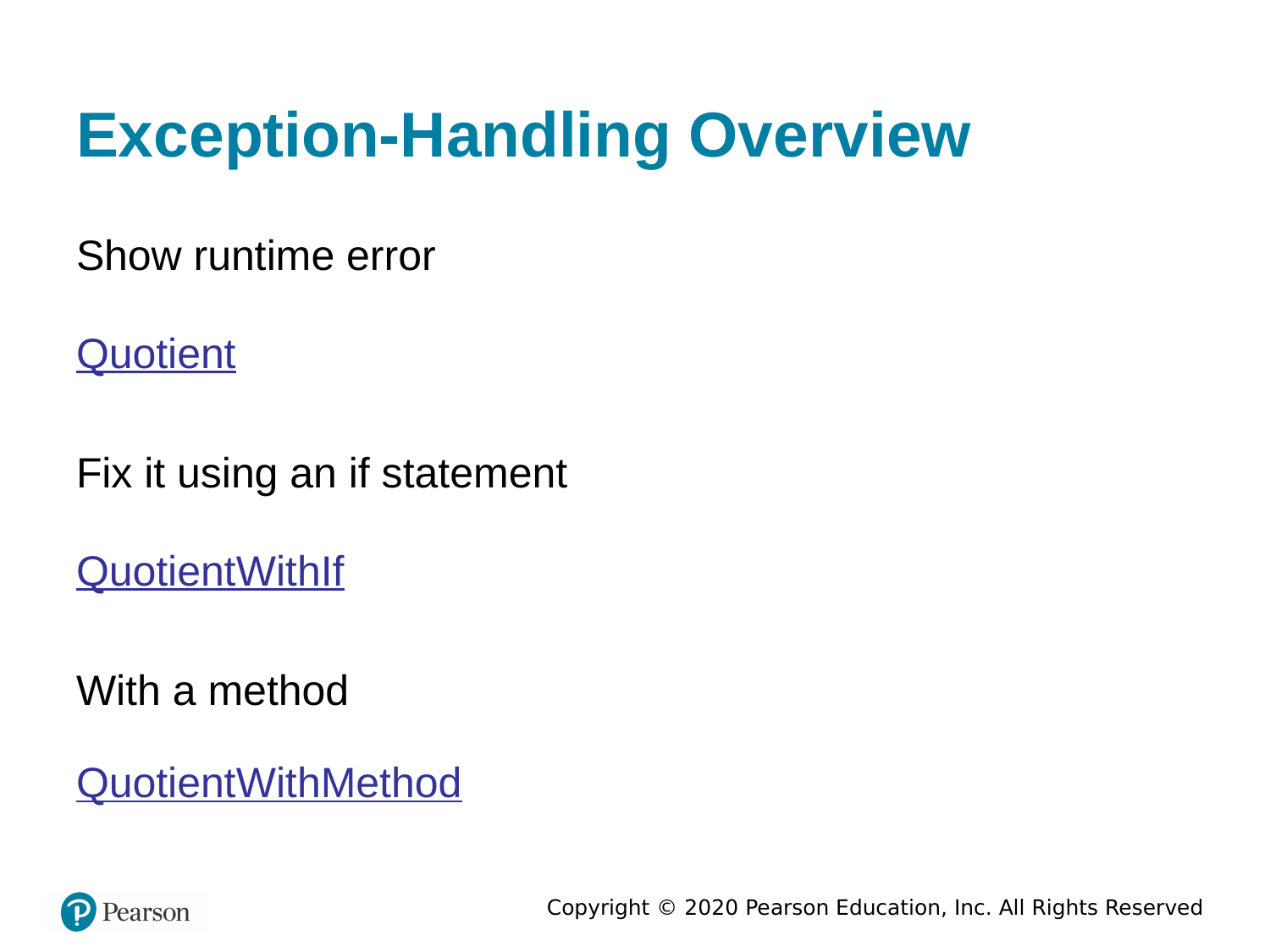

# Exception-Handling Overview
Show runtime error
Quotient
Fix it using an if statement
QuotientWithIf
With a method
QuotientWithMethod